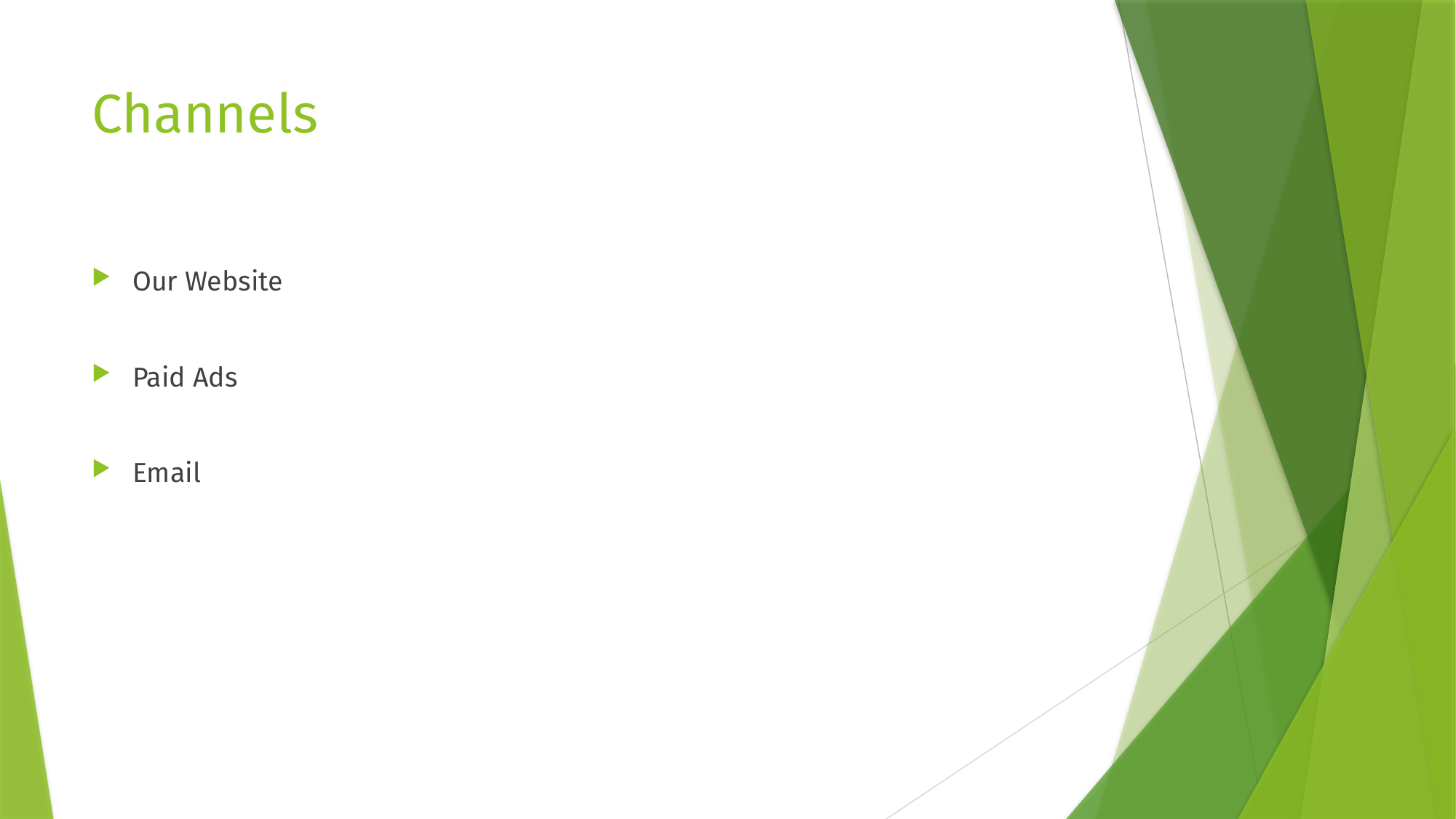

# Channels
Our Website

Paid Ads

Email